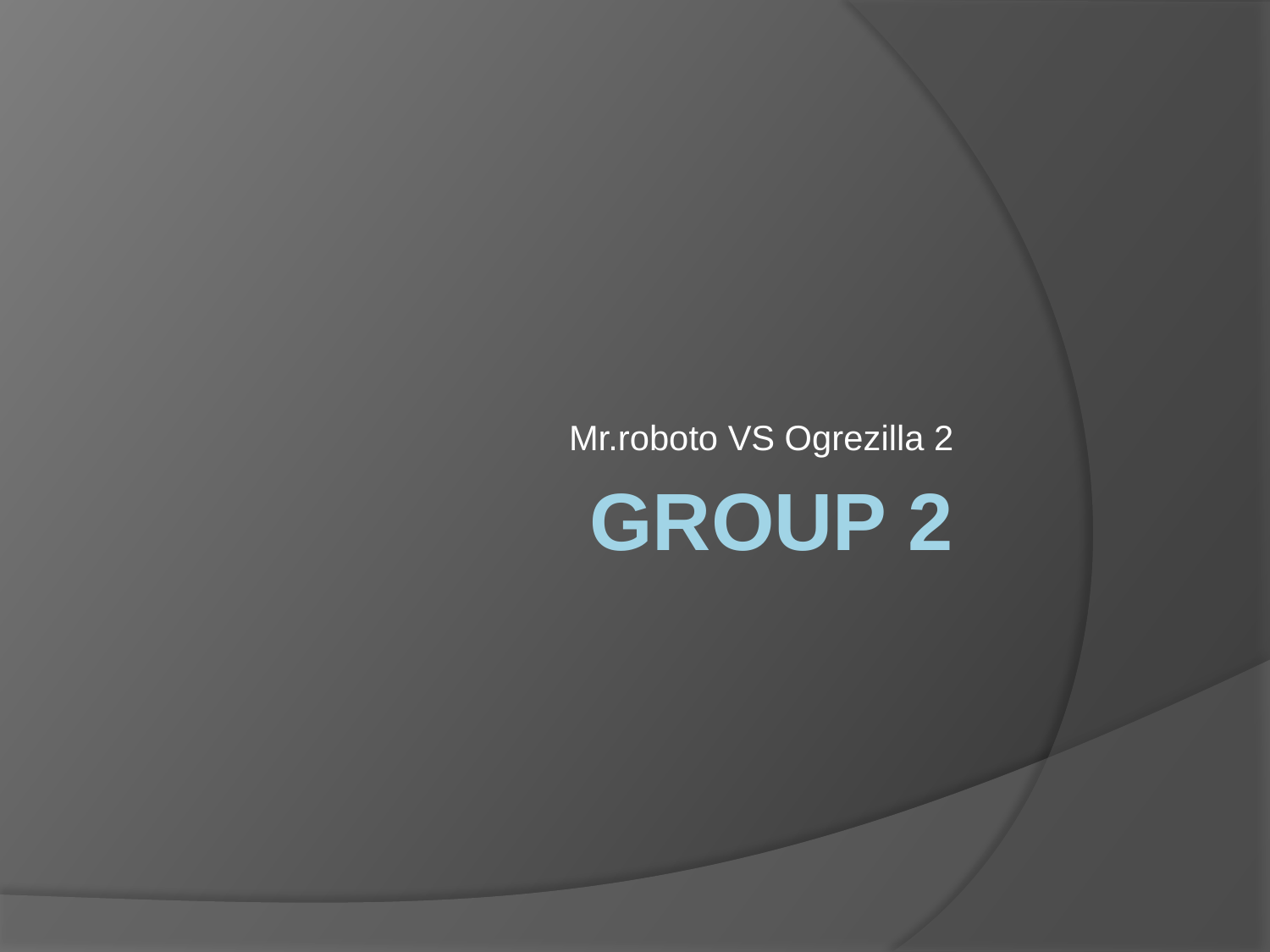

Mr.roboto VS Ogrezilla 2
# Group 2